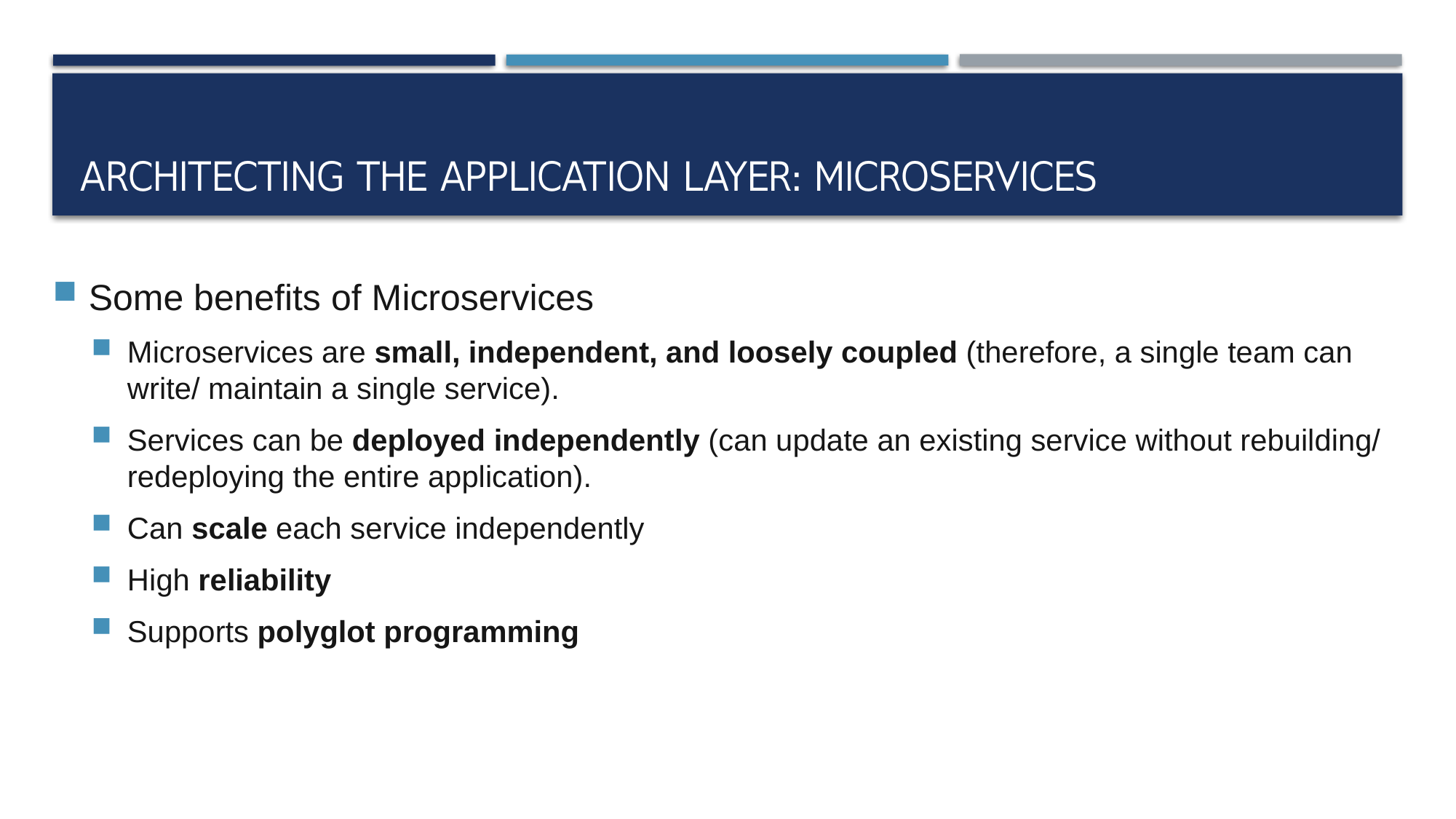

# Architecting the Application Layer: Microservices
Some benefits of Microservices
Microservices are small, independent, and loosely coupled (therefore, a single team can write/ maintain a single service).
Services can be deployed independently (can update an existing service without rebuilding/ redeploying the entire application).
Can scale each service independently
High reliability
Supports polyglot programming